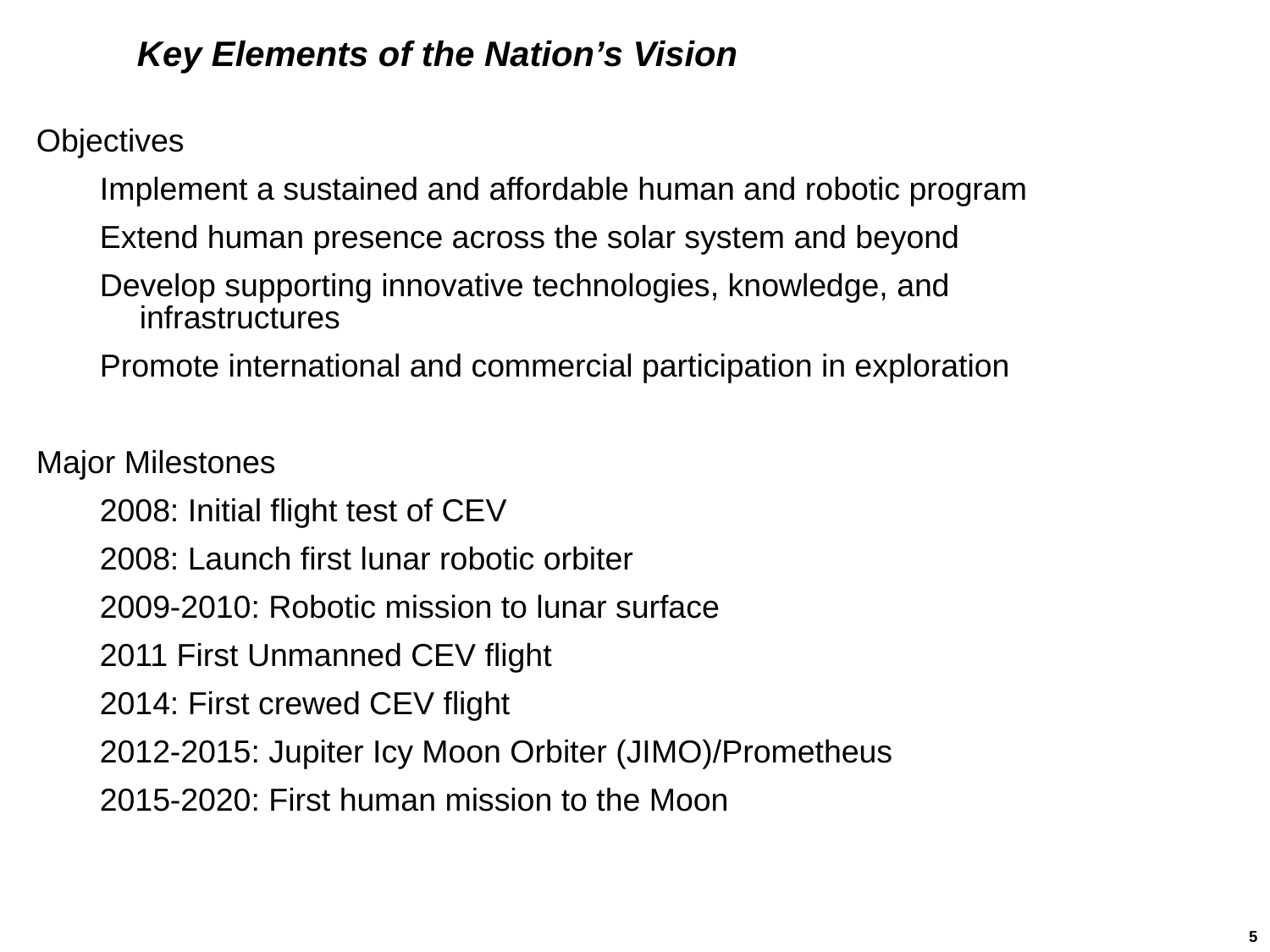

Key Elements of the Nation’s Vision
Objectives
Implement a sustained and affordable human and robotic program
Extend human presence across the solar system and beyond
Develop supporting innovative technologies, knowledge, and infrastructures
Promote international and commercial participation in exploration

Major Milestones
2008: Initial flight test of CEV
2008: Launch first lunar robotic orbiter
2009-2010: Robotic mission to lunar surface
2011 First Unmanned CEV flight
2014: First crewed CEV flight
2012-2015: Jupiter Icy Moon Orbiter (JIMO)/Prometheus
2015-2020: First human mission to the Moon
5